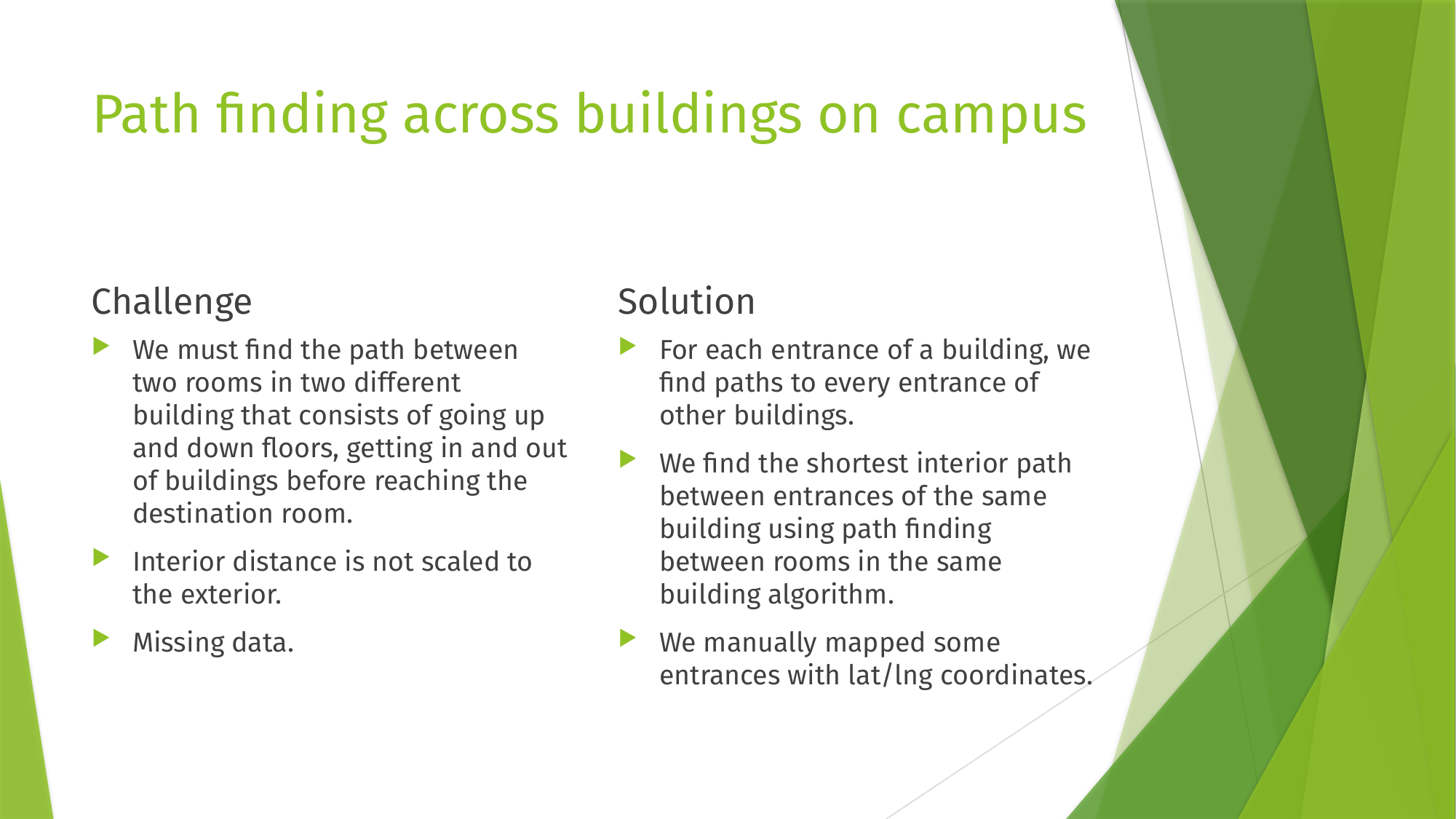

# Path finding across buildings on campus
Challenge
Solution
We must find the path between two rooms in two different building that consists of going up and down floors, getting in and out of buildings before reaching the destination room.
Interior distance is not scaled to the exterior.
Missing data.
For each entrance of a building, we find paths to every entrance of other buildings.
We find the shortest interior path between entrances of the same building using path finding between rooms in the same building algorithm.
We manually mapped some entrances with lat/lng coordinates.